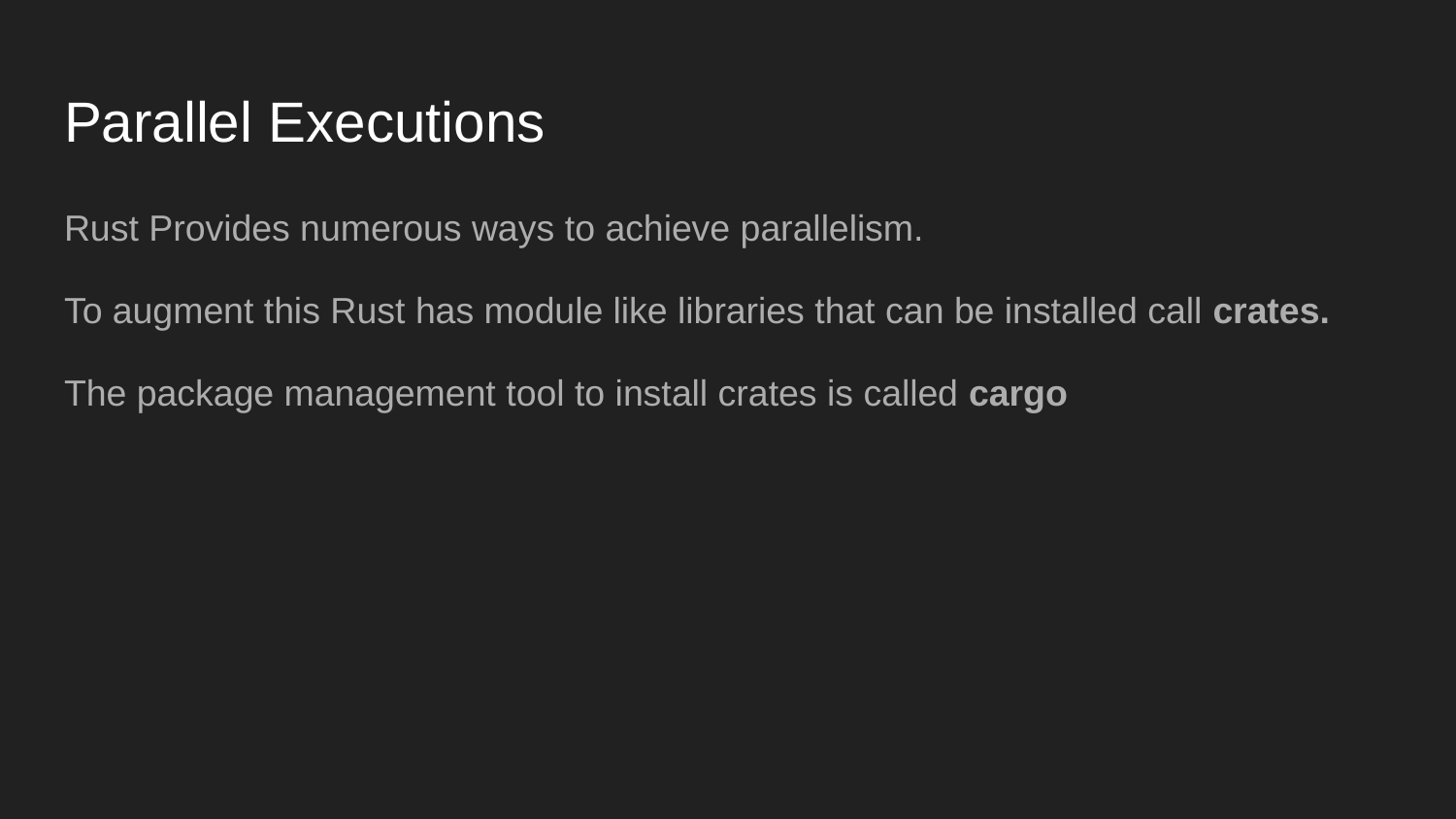

# Parallel Executions
Rust Provides numerous ways to achieve parallelism.
To augment this Rust has module like libraries that can be installed call crates.
The package management tool to install crates is called cargo